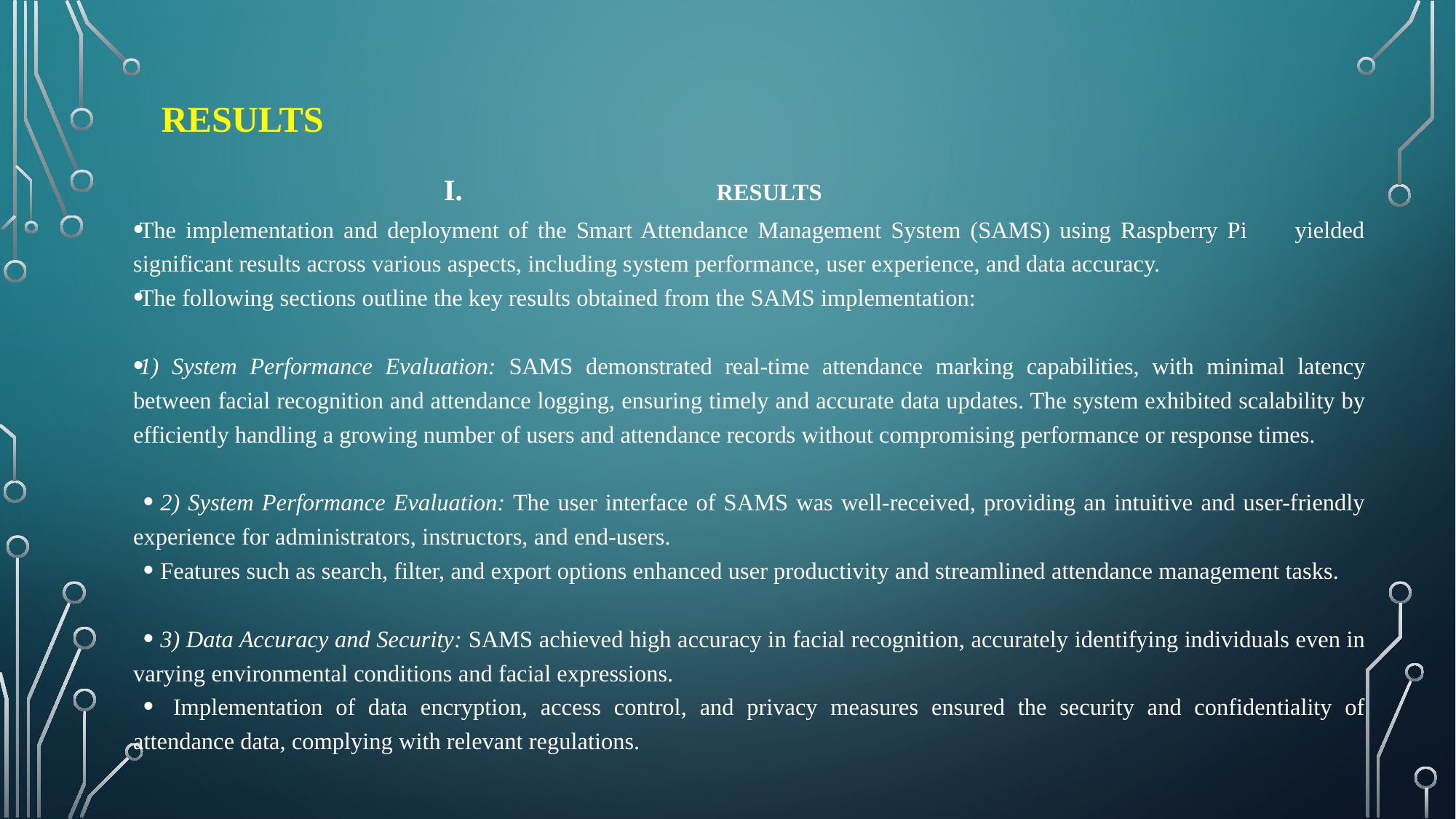

# Results
Results
The implementation and deployment of the Smart Attendance Management System (SAMS) using Raspberry Pi     yielded significant results across various aspects, including system performance, user experience, and data accuracy.
The following sections outline the key results obtained from the SAMS implementation:

1) System Performance Evaluation: SAMS demonstrated real-time attendance marking capabilities, with minimal latency between facial recognition and attendance logging, ensuring timely and accurate data updates. The system exhibited scalability by efficiently handling a growing number of users and attendance records without compromising performance or response times.

2) System Performance Evaluation: The user interface of SAMS was well-received, providing an intuitive and user-friendly experience for administrators, instructors, and end-users.
Features such as search, filter, and export options enhanced user productivity and streamlined attendance management tasks.

3) Data Accuracy and Security: SAMS achieved high accuracy in facial recognition, accurately identifying individuals even in varying environmental conditions and facial expressions.
 Implementation of data encryption, access control, and privacy measures ensured the security and confidentiality of attendance data, complying with relevant regulations.